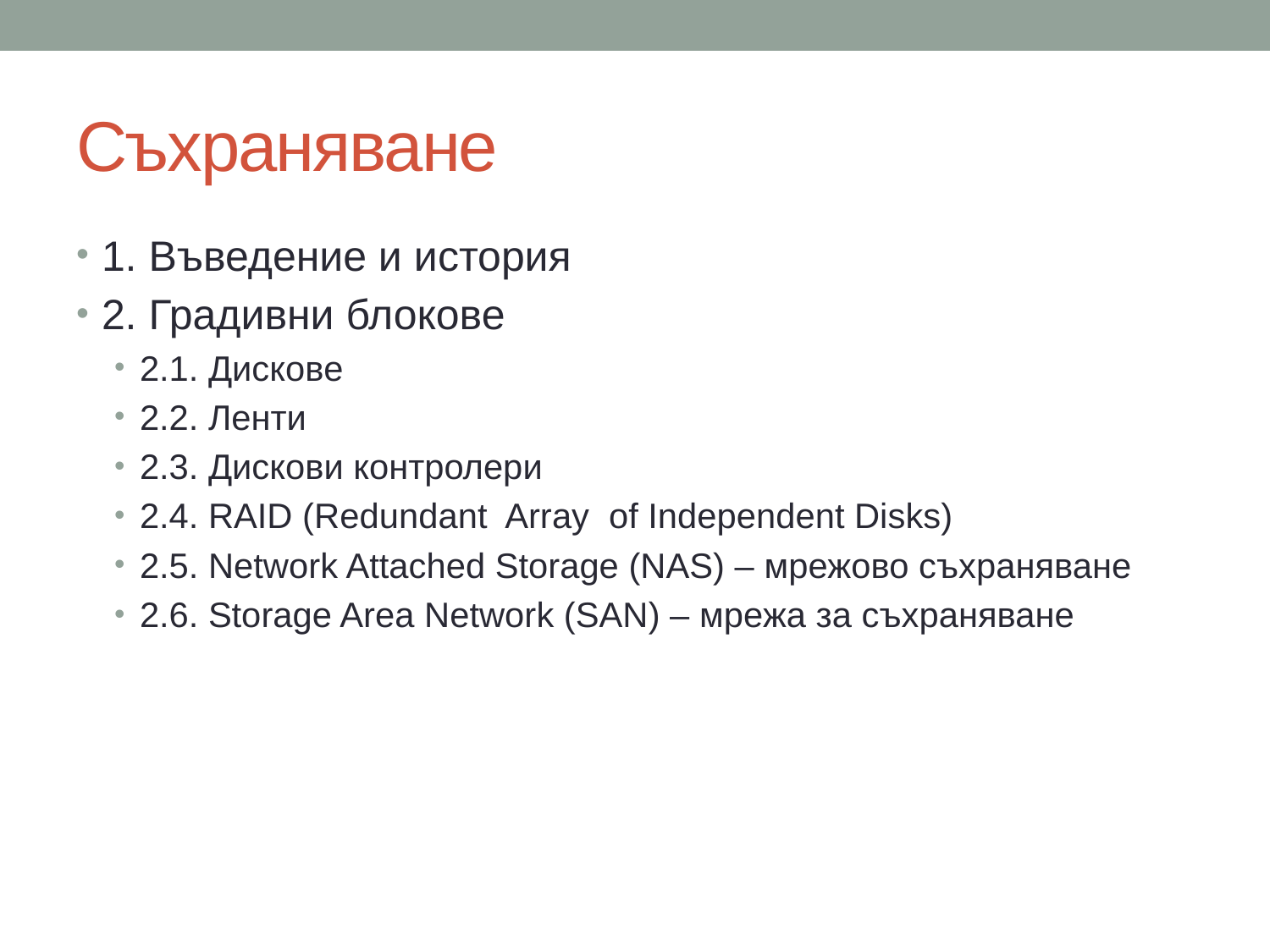

# Съхраняване
1. Въведение и история
2. Градивни блокове
2.1. Дискове
2.2. Ленти
2.3. Дискови контролери
2.4. RAID (Redundant  Array  of Independent Disks)
2.5. Network Attached Storage (NAS) – мрежово съхраняване
2.6. Storage Area Network (SAN) – мрежа за съхраняване